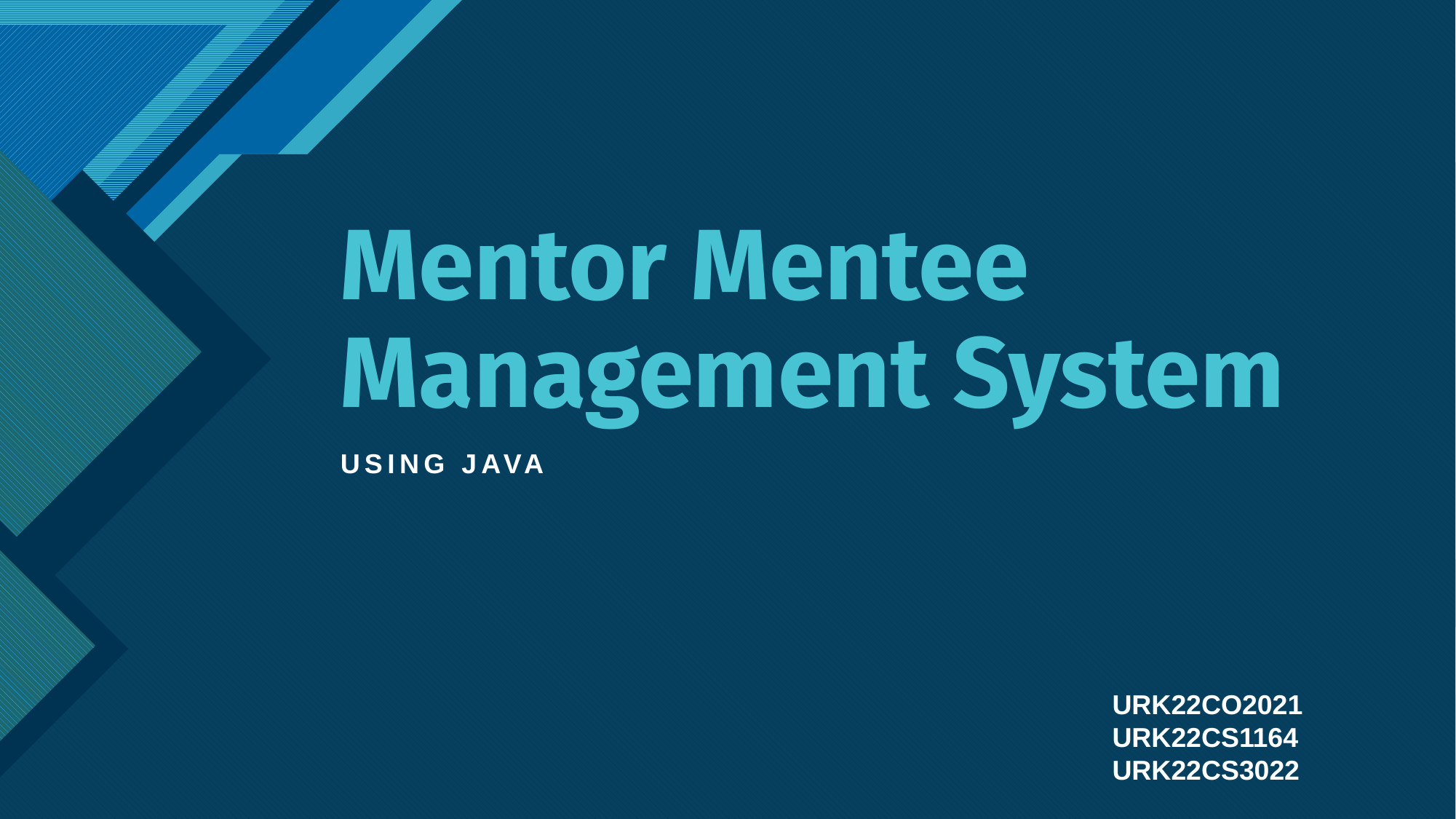

# Mentor Mentee Management System
USING JAVA
URK22CO2021
URK22CS1164
URK22CS3022